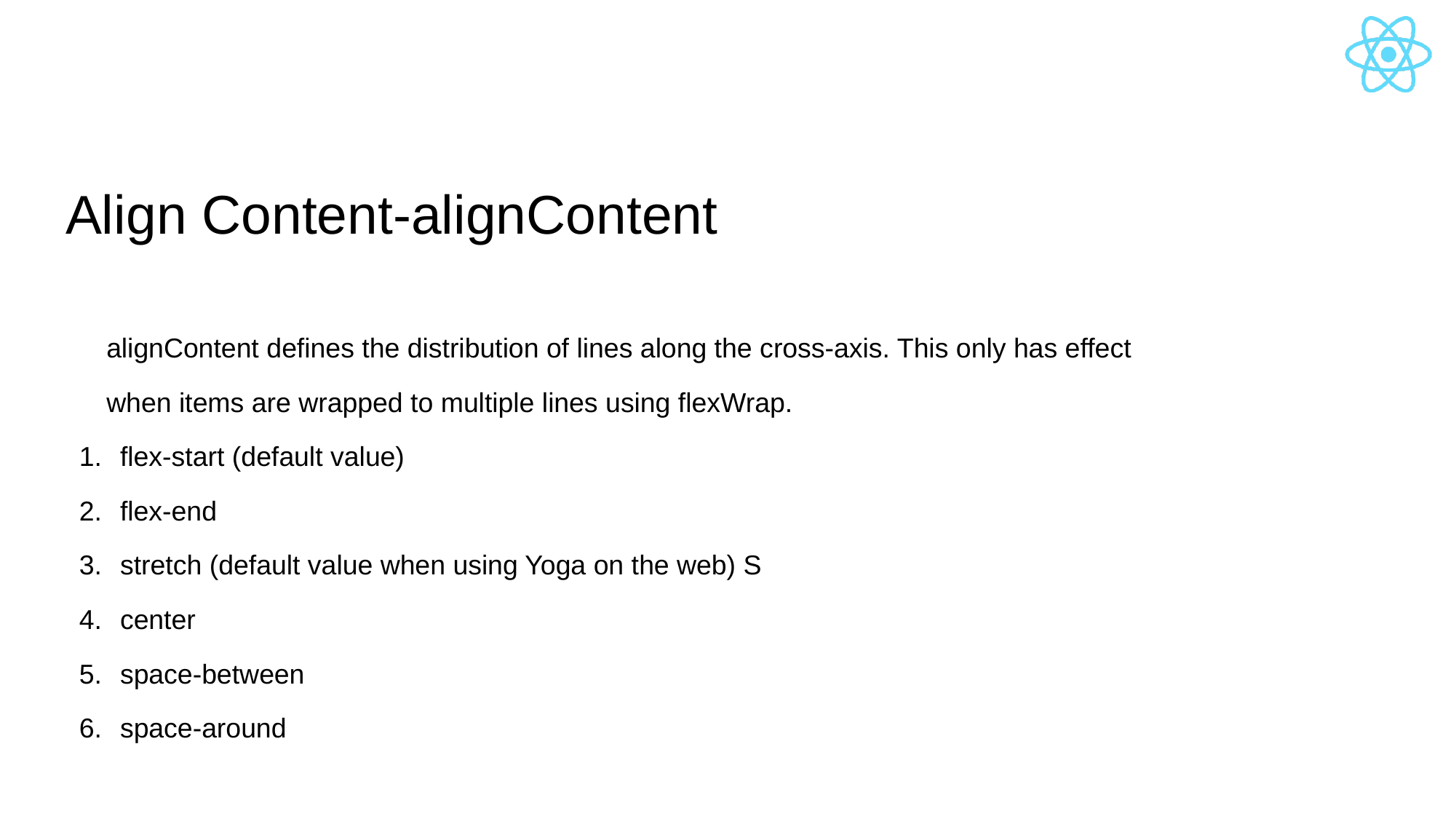

# Align Content-alignContent
alignContent defines the distribution of lines along the cross-axis. This only has effect when items are wrapped to multiple lines using flexWrap.
flex-start (default value)
flex-end
stretch (default value when using Yoga on the web) S
center
space-between
space-around